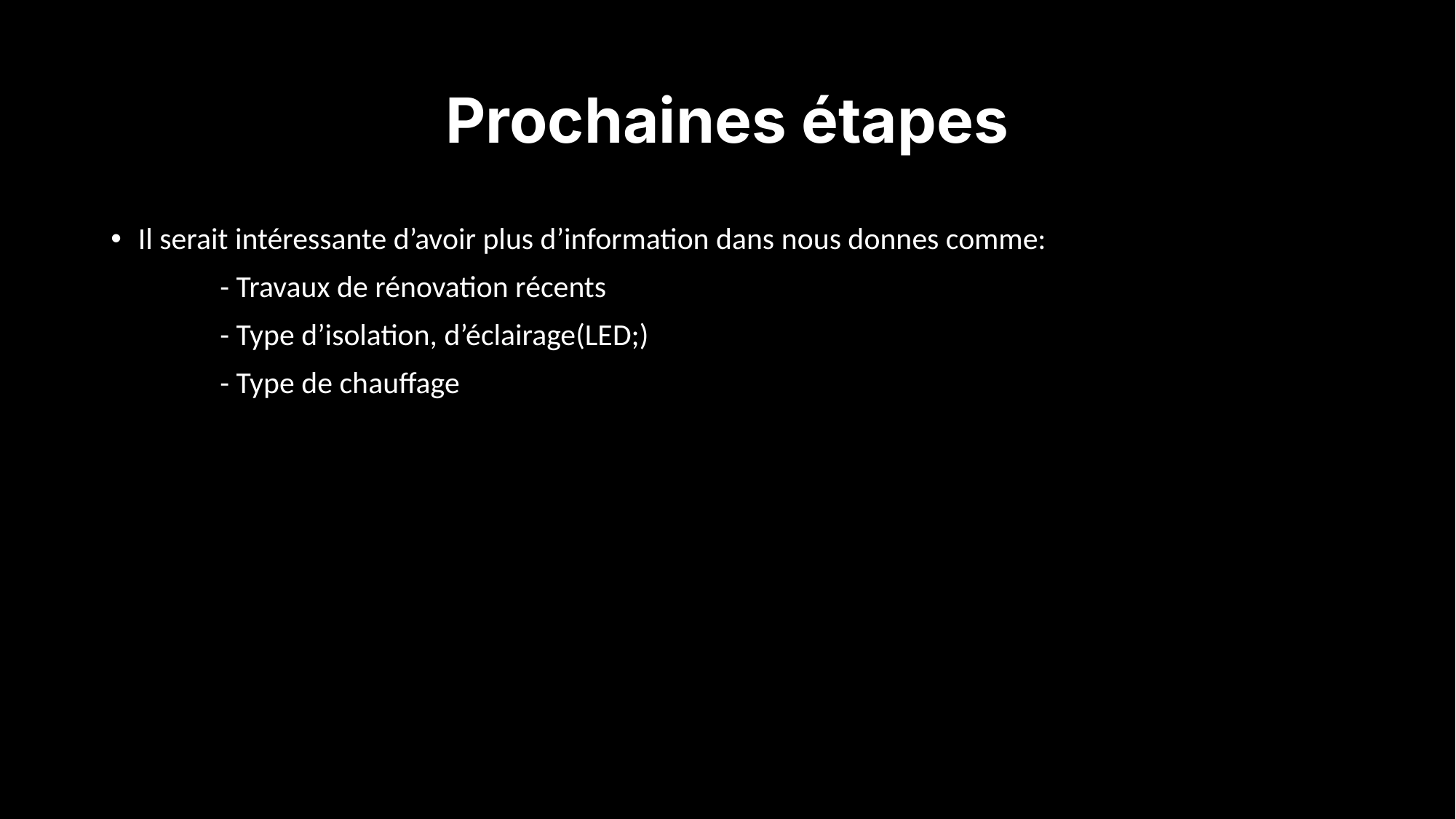

# Prochaines étapes
Il serait intéressante d’avoir plus d’information dans nous donnes comme:
	- Travaux de rénovation récents
	- Type d’isolation, d’éclairage(LED;)
	- Type de chauffage